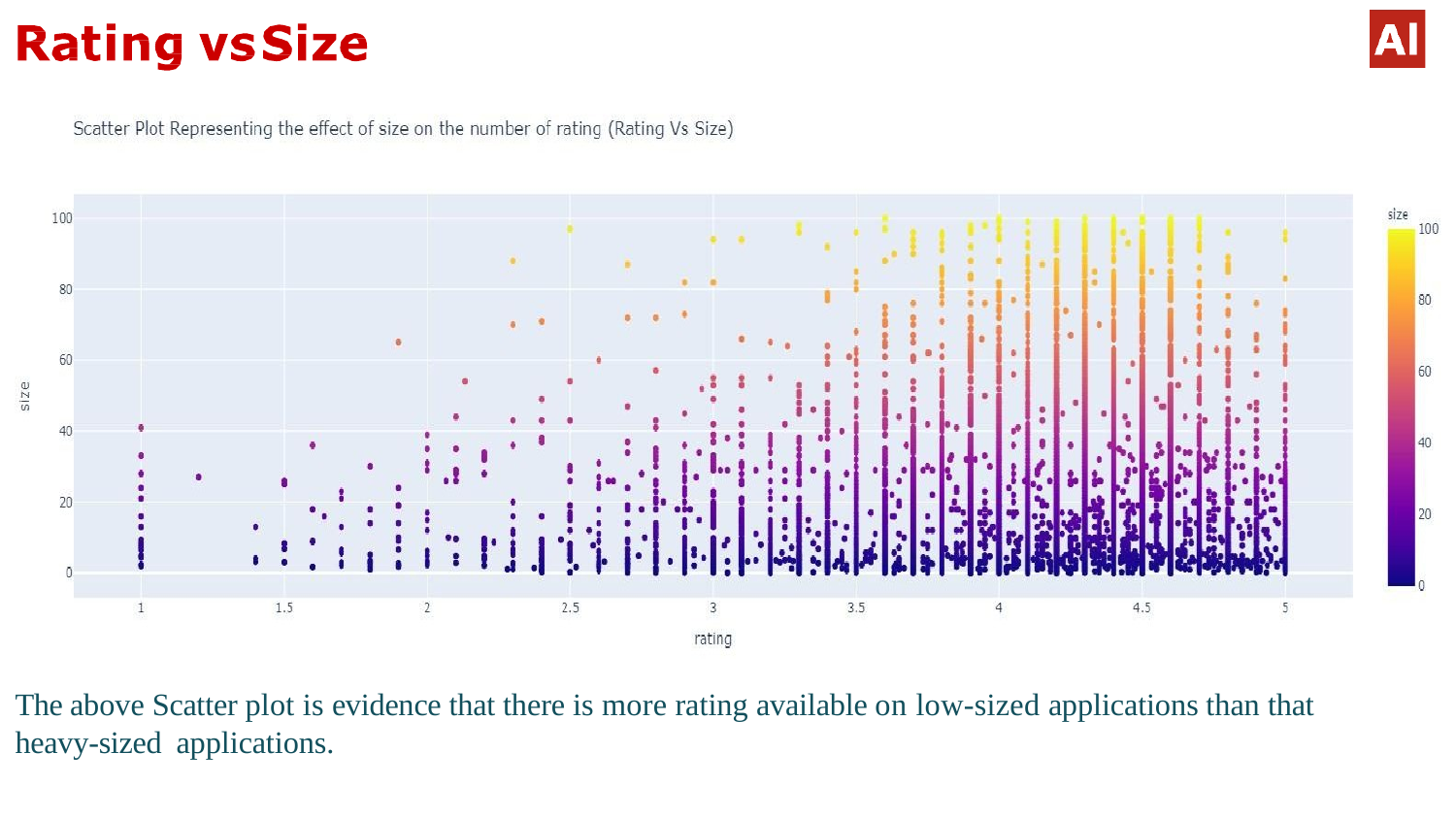

The above Scatter plot is evidence that there is more rating available on low-sized applications than that  heavy-sized applications.